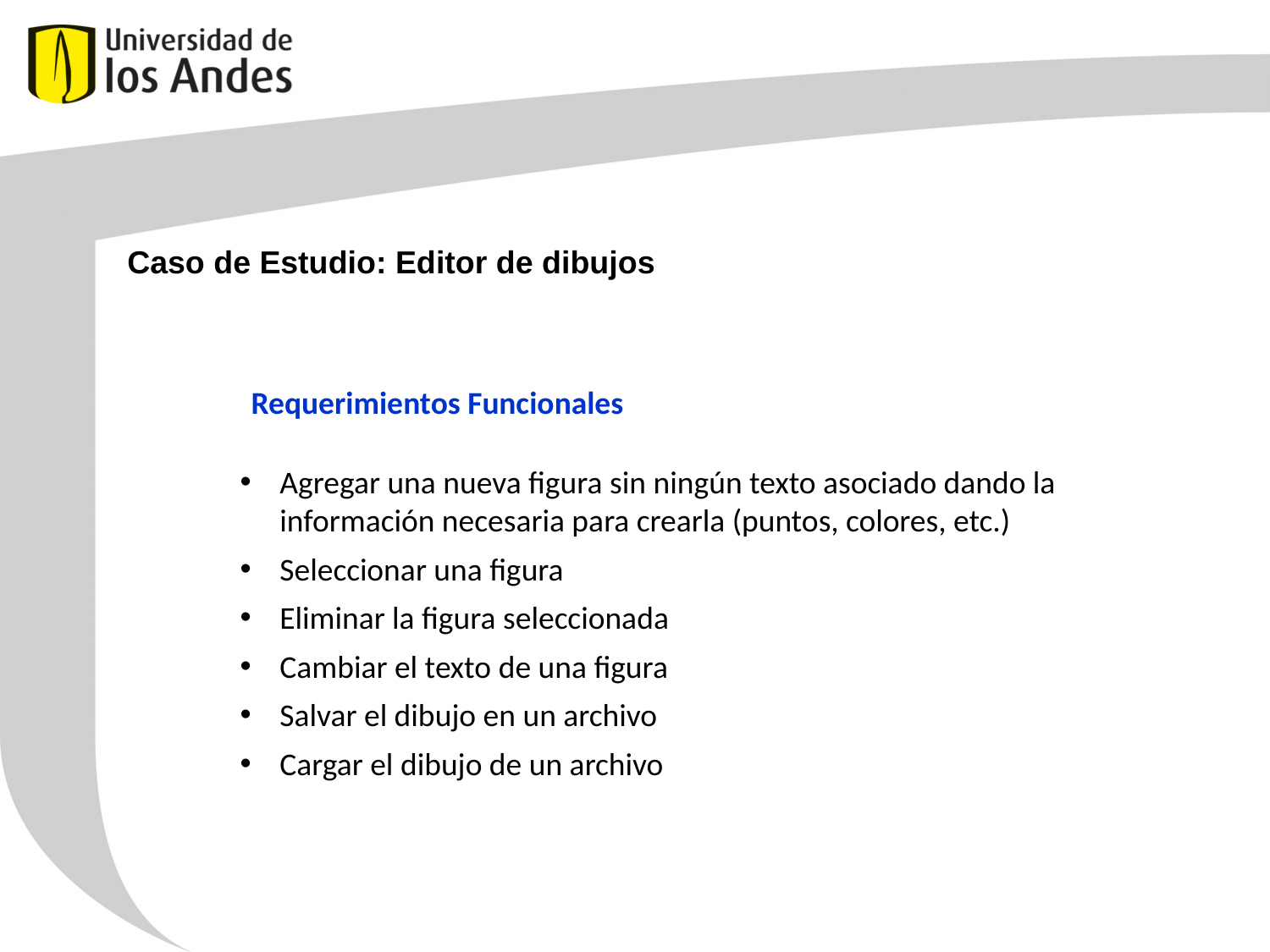

Caso de Estudio: Editor de dibujos
Requerimientos Funcionales
Agregar una nueva figura sin ningún texto asociado dando la información necesaria para crearla (puntos, colores, etc.)
Seleccionar una figura
Eliminar la figura seleccionada
Cambiar el texto de una figura
Salvar el dibujo en un archivo
Cargar el dibujo de un archivo